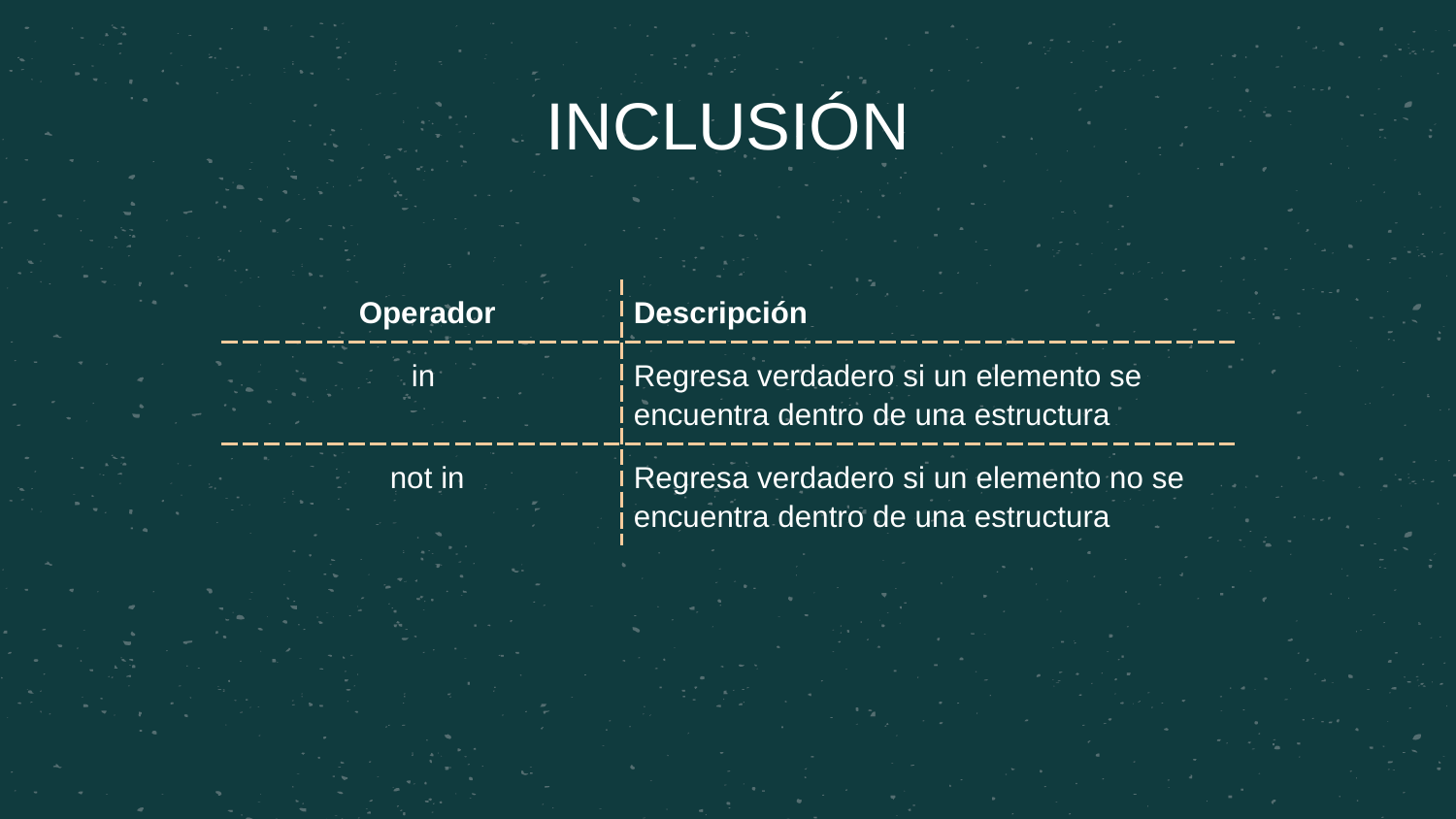

# INCLUSIÓN
| Operador | Descripción |
| --- | --- |
| in | Regresa verdadero si un elemento se encuentra dentro de una estructura |
| not in | Regresa verdadero si un elemento no se encuentra dentro de una estructura |